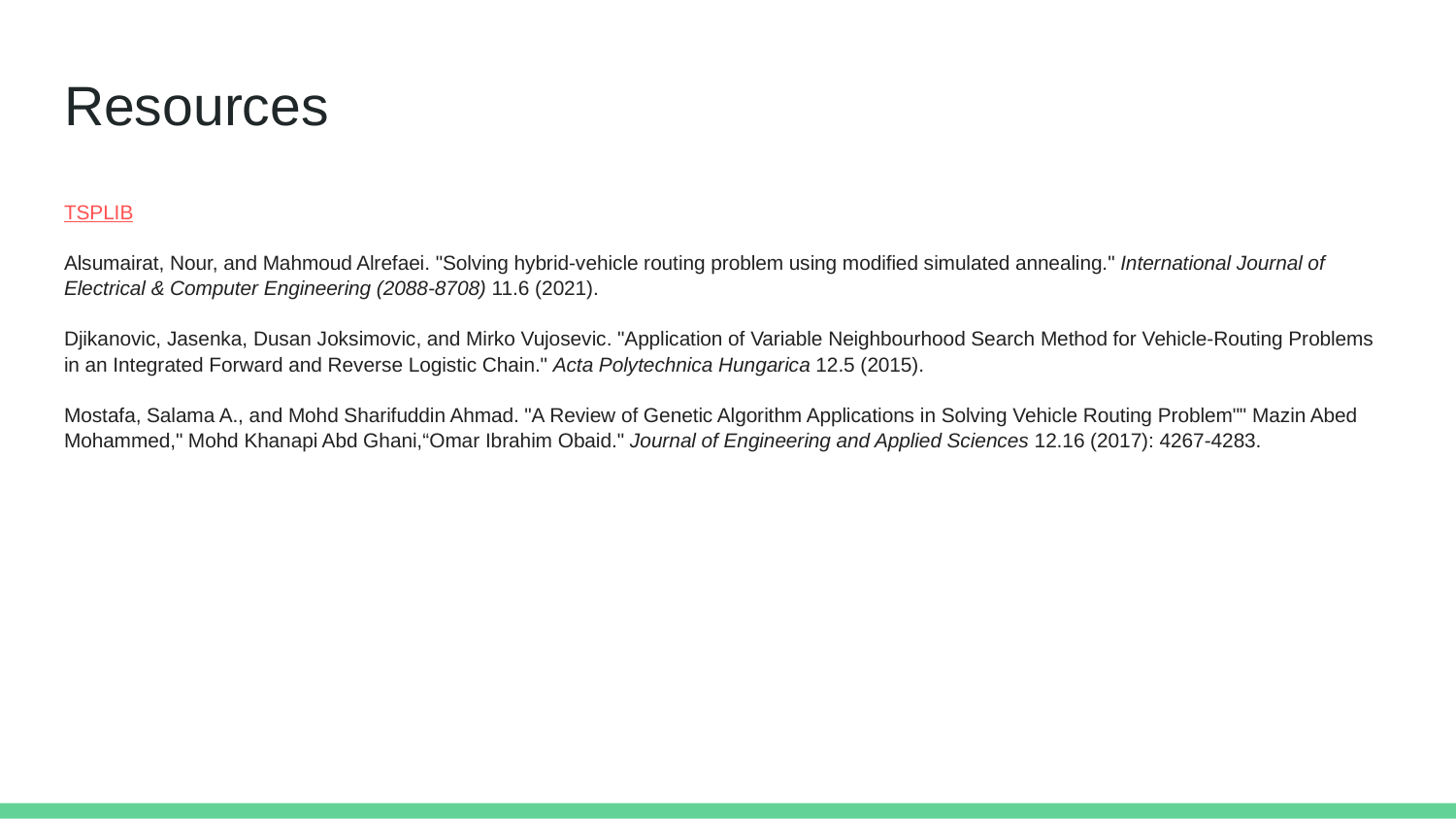

# Resources
TSPLIB
Alsumairat, Nour, and Mahmoud Alrefaei. "Solving hybrid-vehicle routing problem using modified simulated annealing." International Journal of Electrical & Computer Engineering (2088-8708) 11.6 (2021).
Djikanovic, Jasenka, Dusan Joksimovic, and Mirko Vujosevic. "Application of Variable Neighbourhood Search Method for Vehicle-Routing Problems in an Integrated Forward and Reverse Logistic Chain." Acta Polytechnica Hungarica 12.5 (2015).
Mostafa, Salama A., and Mohd Sharifuddin Ahmad. "A Review of Genetic Algorithm Applications in Solving Vehicle Routing Problem"" Mazin Abed Mohammed," Mohd Khanapi Abd Ghani,“Omar Ibrahim Obaid." Journal of Engineering and Applied Sciences 12.16 (2017): 4267-4283.